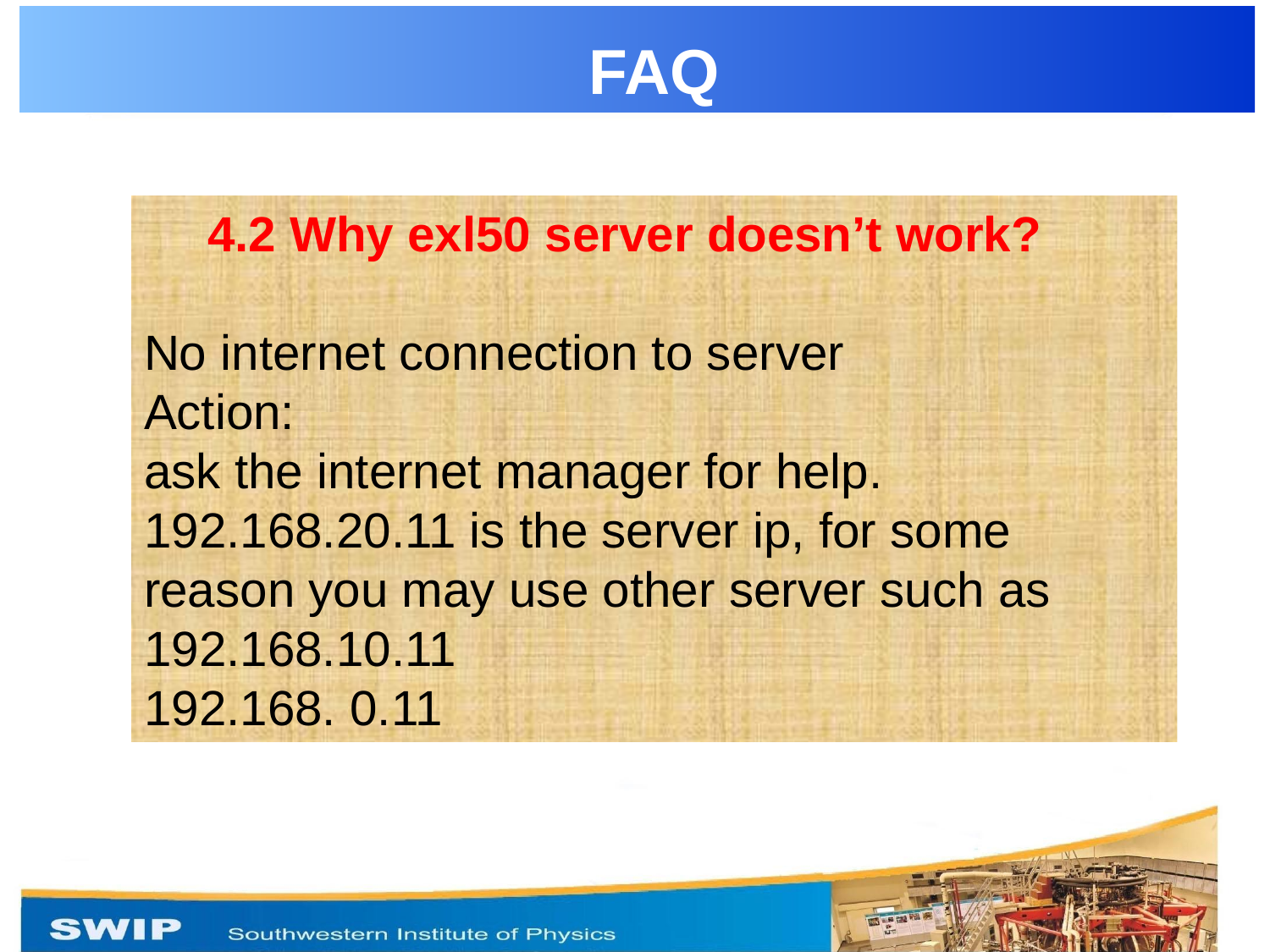

FAQ
4.2 Why exl50 server doesn’t work?

No internet connection to server
Action:
ask the internet manager for help.
192.168.20.11 is the server ip, for some reason you may use other server such as
192.168.10.11
192.168. 0.11